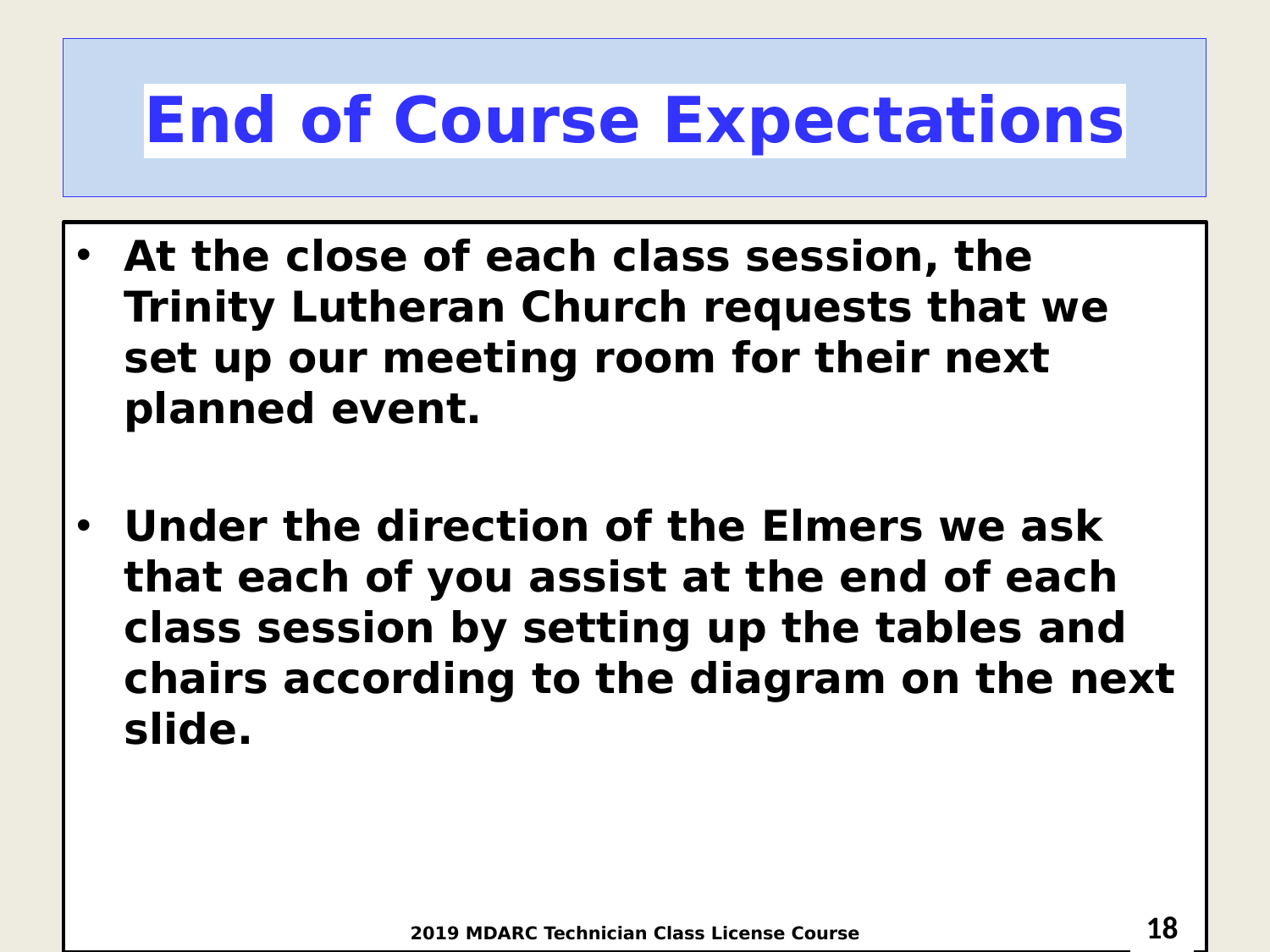

End of Course Expectations
At the close of each class session, the Trinity Lutheran Church requests that we set up our meeting room for their next planned event.

Under the direction of the Elmers we ask that each of you assist at the end of each class session by setting up the tables and chairs according to the diagram on the next slide.
18
2019 MDARC Technician Class License Course